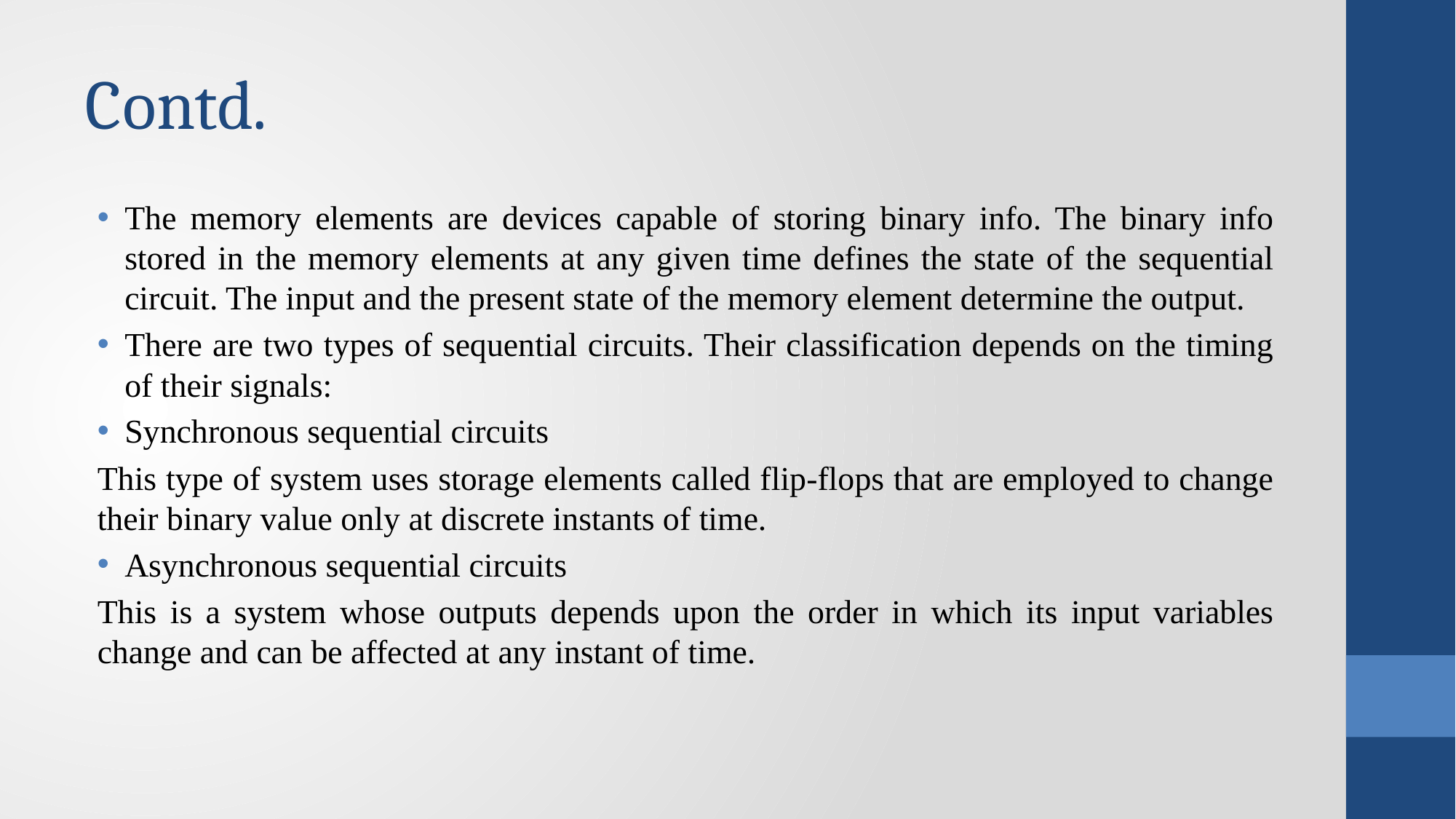

# Contd.
The memory elements are devices capable of storing binary info. The binary info stored in the memory elements at any given time defines the state of the sequential circuit. The input and the present state of the memory element determine the output.
There are two types of sequential circuits. Their classification depends on the timing of their signals:
Synchronous sequential circuits
This type of system uses storage elements called flip-flops that are employed to change their binary value only at discrete instants of time.
Asynchronous sequential circuits
This is a system whose outputs depends upon the order in which its input variables change and can be affected at any instant of time.